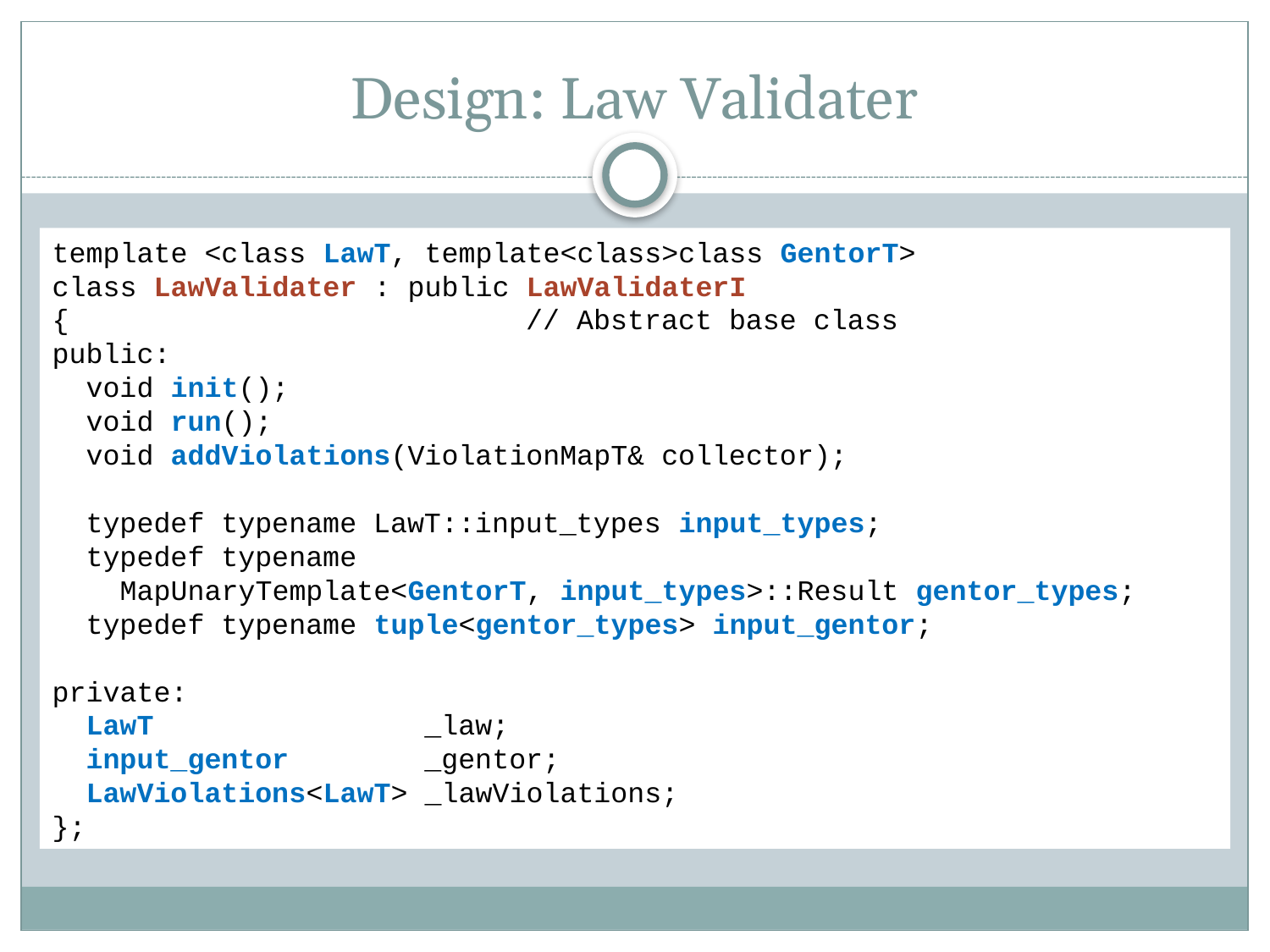

# Design: Law Validater
template <class LawT, template<class>class GentorT>
class LawValidater : public LawValidaterI
{                           // Abstract base class
public:
  void init();
  void run();
  void addViolations(ViolationMapT& collector);

  typedef typename LawT::input_types input_types;
  typedef typename
    MapUnaryTemplate<GentorT, input_types>::Result gentor_types;
  typedef typename tuple<gentor_types> input_gentor;

private:
  LawT                _law;
  input_gentor        _gentor;
  LawViolations<LawT> _lawViolations;
};